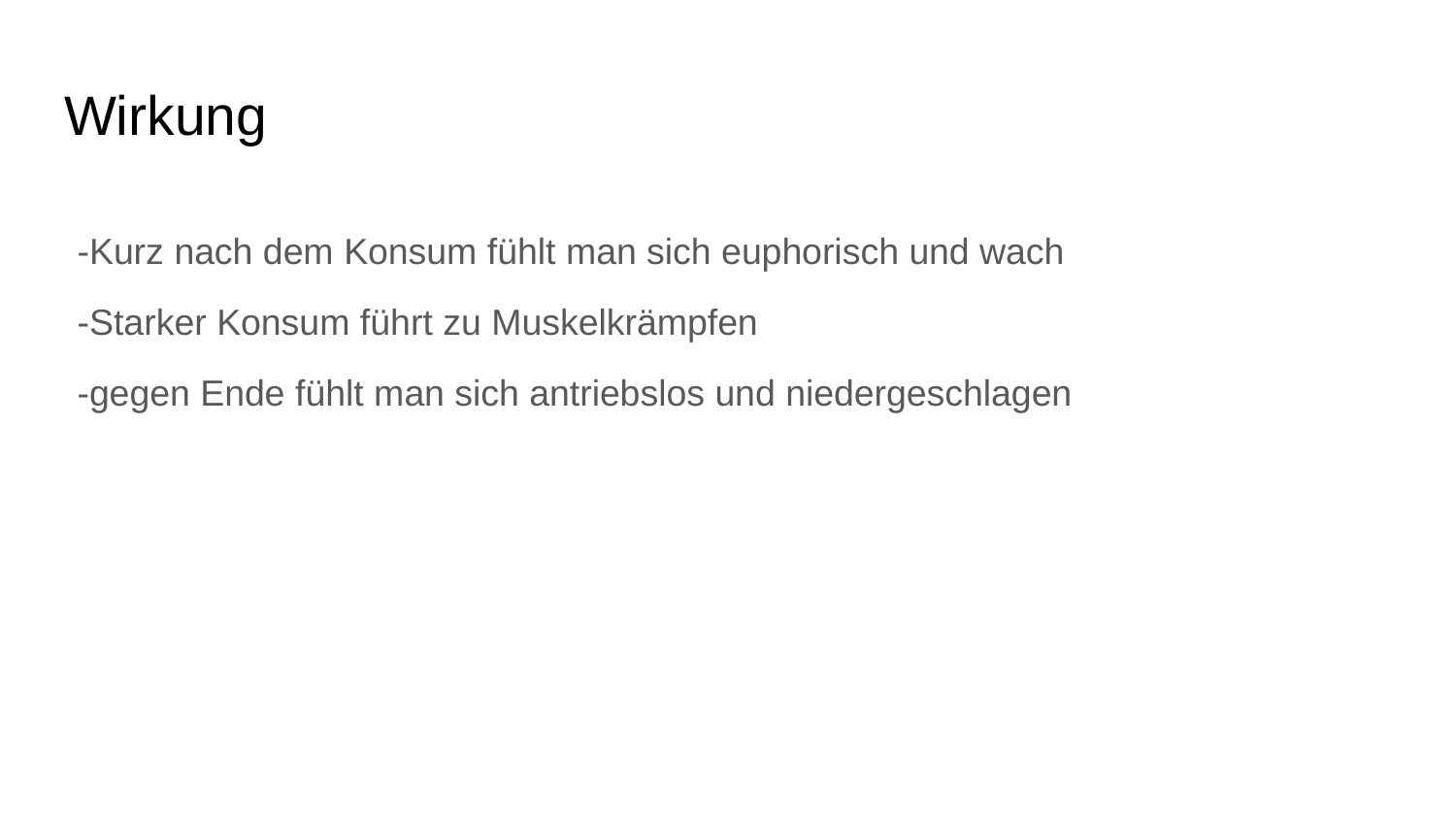

# Wirkung
-Kurz nach dem Konsum fühlt man sich euphorisch und wach
-Starker Konsum führt zu Muskelkrämpfen
-gegen Ende fühlt man sich antriebslos und niedergeschlagen